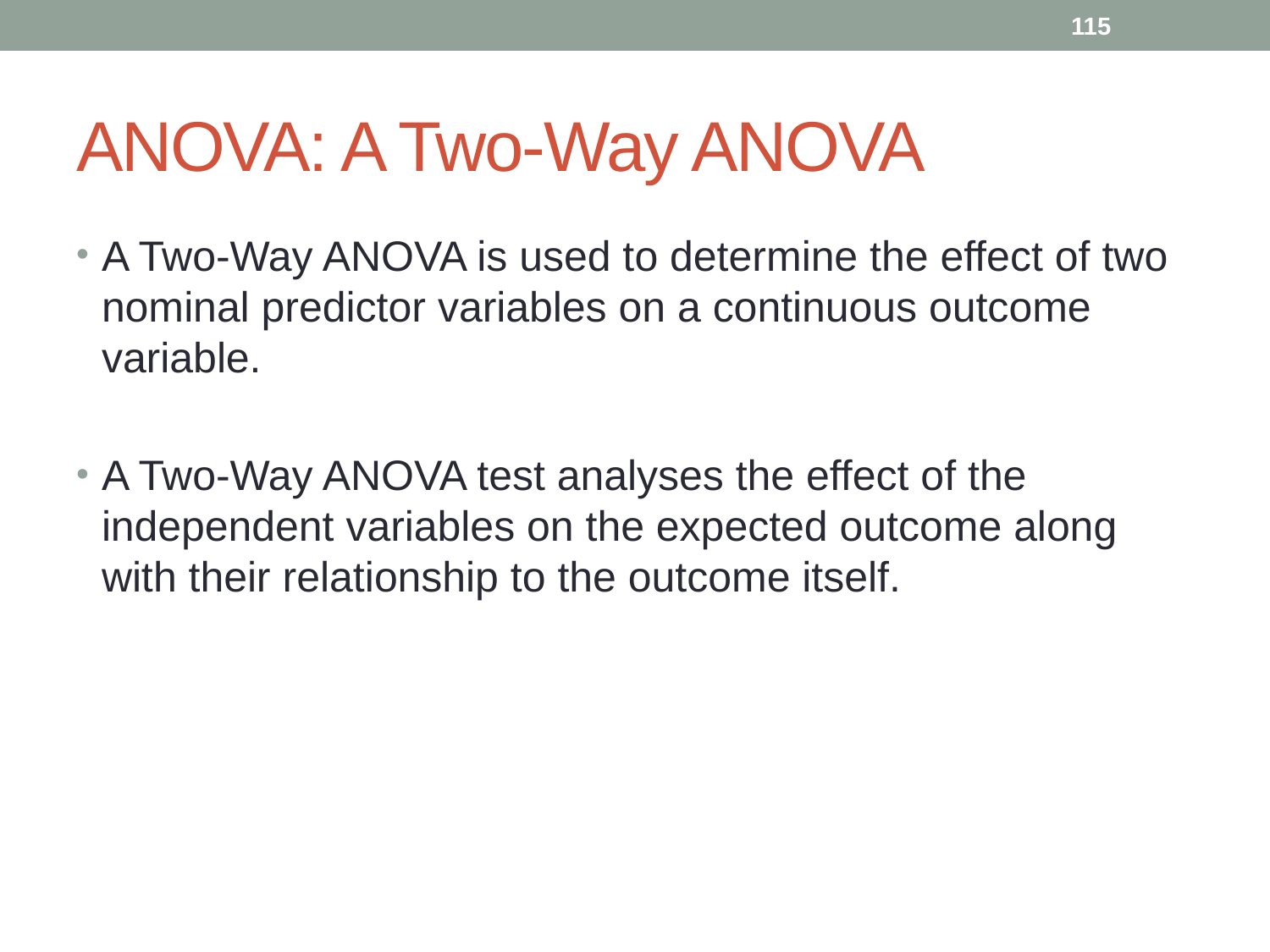

115
# ANOVA: A Two-Way ANOVA
A Two-Way ANOVA is used to determine the effect of two nominal predictor variables on a continuous outcome variable.

A Two-Way ANOVA test analyses the effect of the independent variables on the expected outcome along with their relationship to the outcome itself.